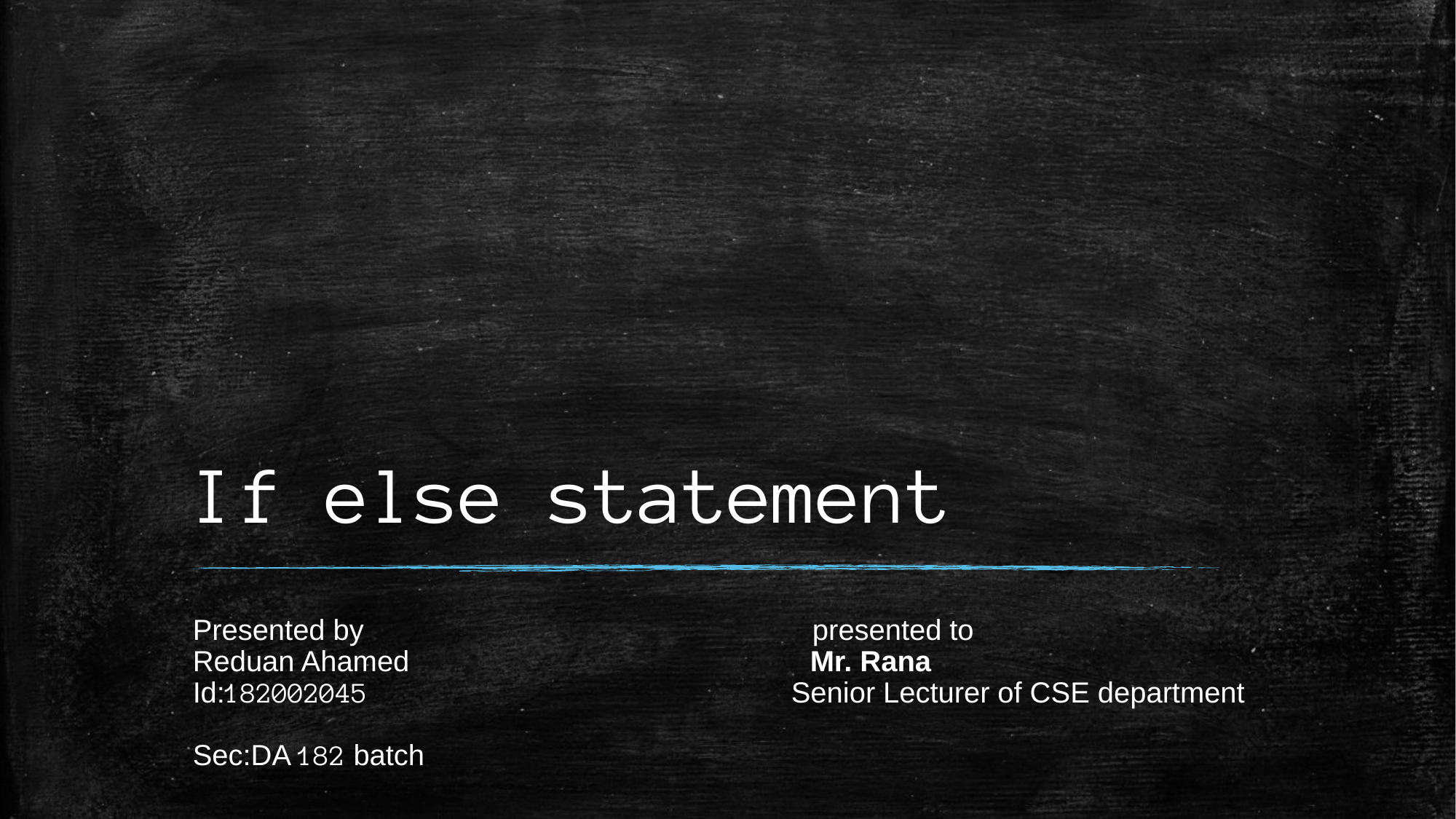

# If else statement
Presented by                                                        presented to
Reduan Ahamed                                                  Mr. Rana
Id:182002045                                                   Senior Lecturer of CSE department
Sec:DA 182 batch